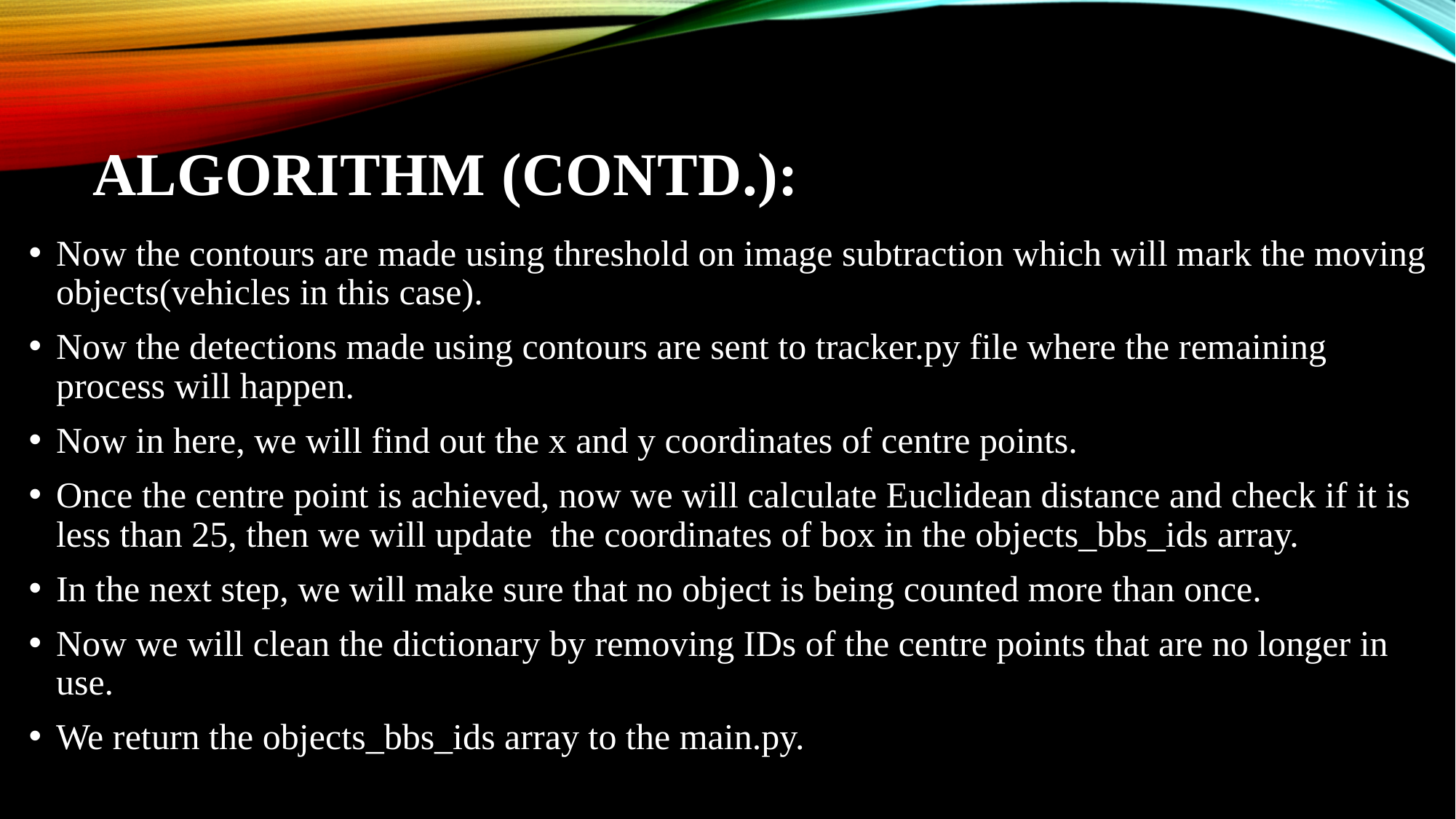

# ALGORITHM (contd.):
Now the contours are made using threshold on image subtraction which will mark the moving objects(vehicles in this case).
Now the detections made using contours are sent to tracker.py file where the remaining process will happen.
Now in here, we will find out the x and y coordinates of centre points.
Once the centre point is achieved, now we will calculate Euclidean distance and check if it is less than 25, then we will update  the coordinates of box in the objects_bbs_ids array.
In the next step, we will make sure that no object is being counted more than once.
Now we will clean the dictionary by removing IDs of the centre points that are no longer in use.
We return the objects_bbs_ids array to the main.py.